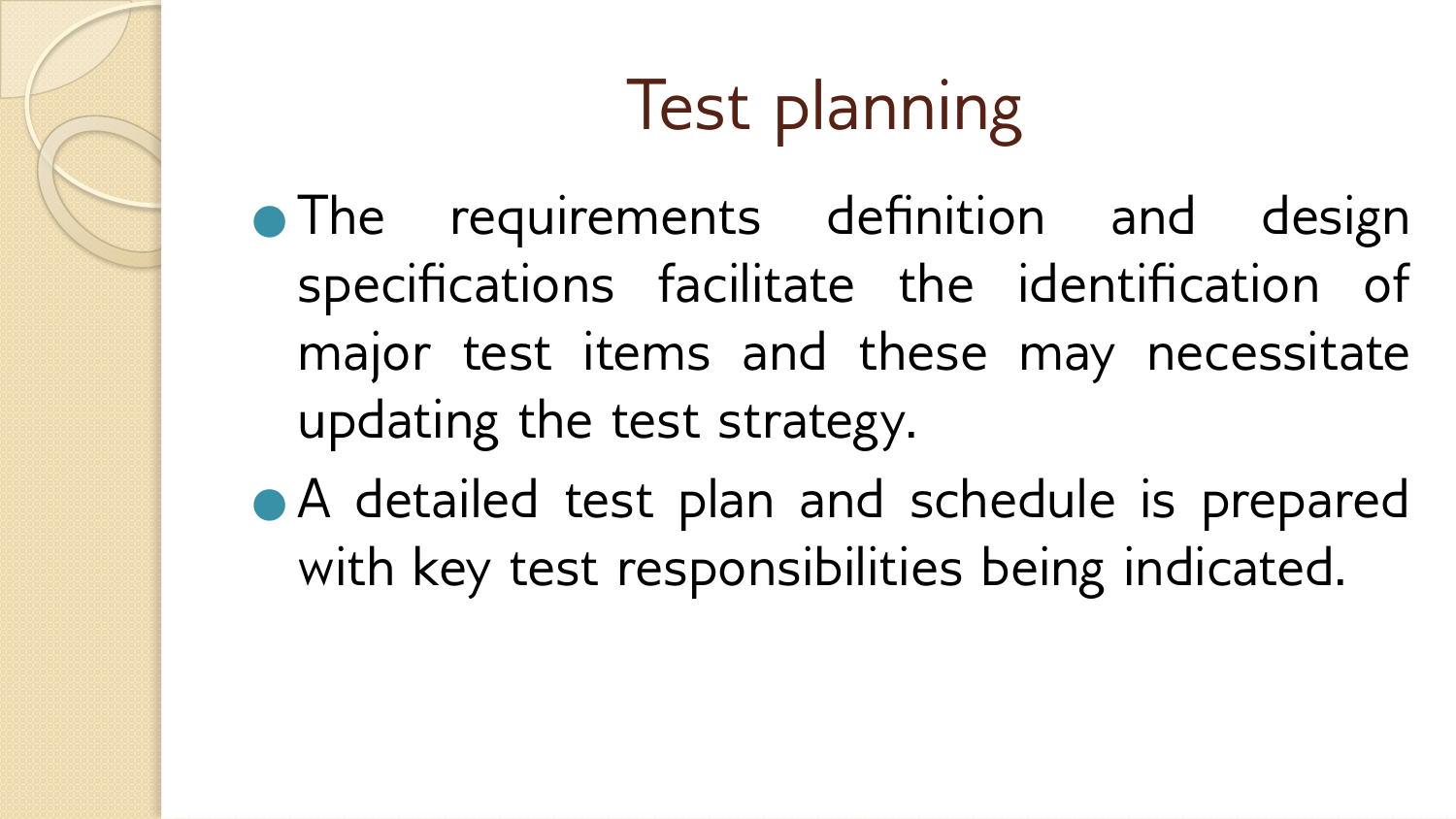

# Test planning
The requirements definition and design specifications facilitate the identification of major test items and these may necessitate updating the test strategy.
A detailed test plan and schedule is prepared with key test responsibilities being indicated.